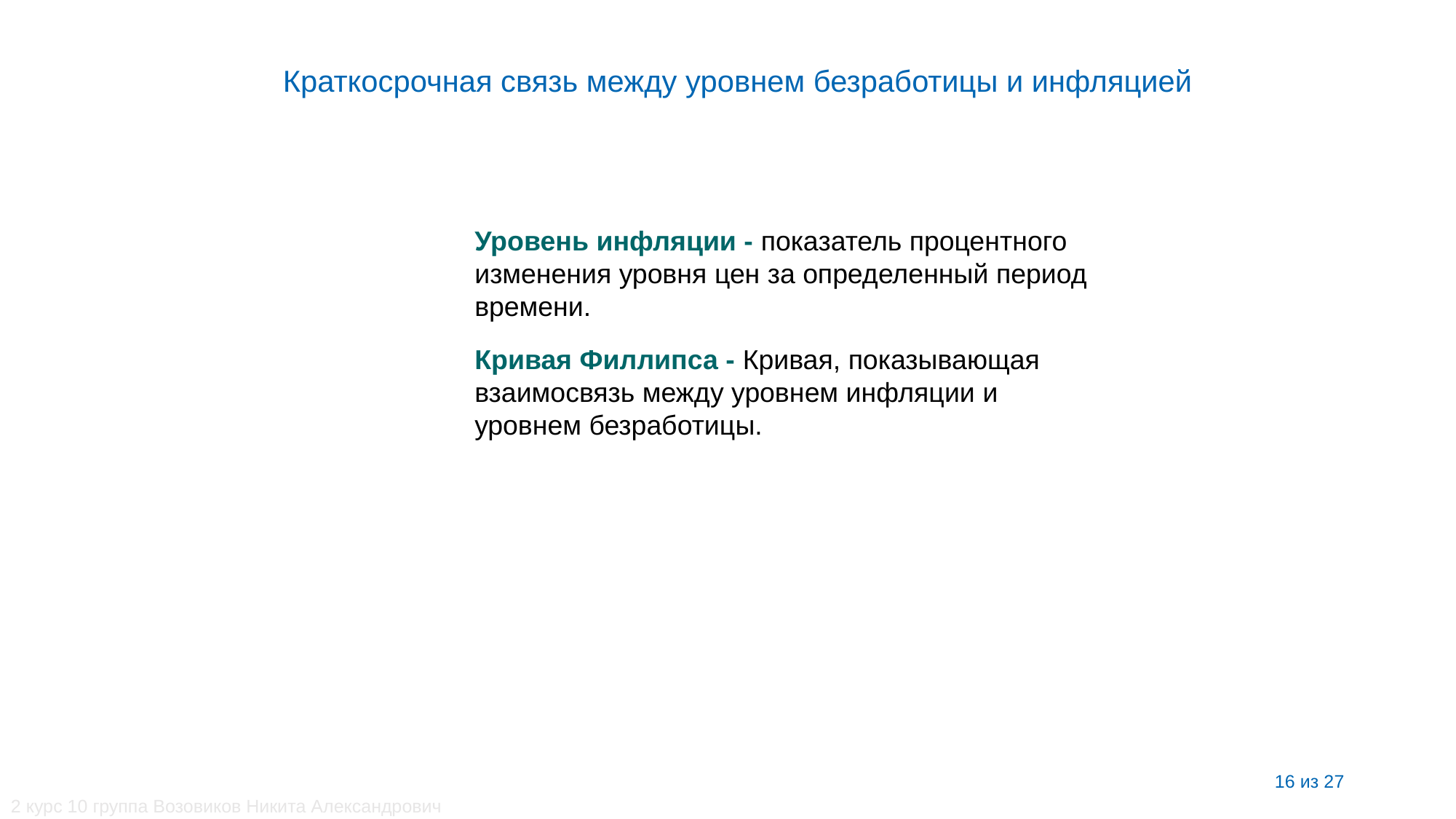

Краткосрочная связь между уровнем безработицы и инфляцией
Уровень инфляции - показатель процентного изменения уровня цен за определенный период времени.
Кривая Филлипса - Кривая, показывающая взаимосвязь между уровнем инфляции и уровнем безработицы.
16 из 27